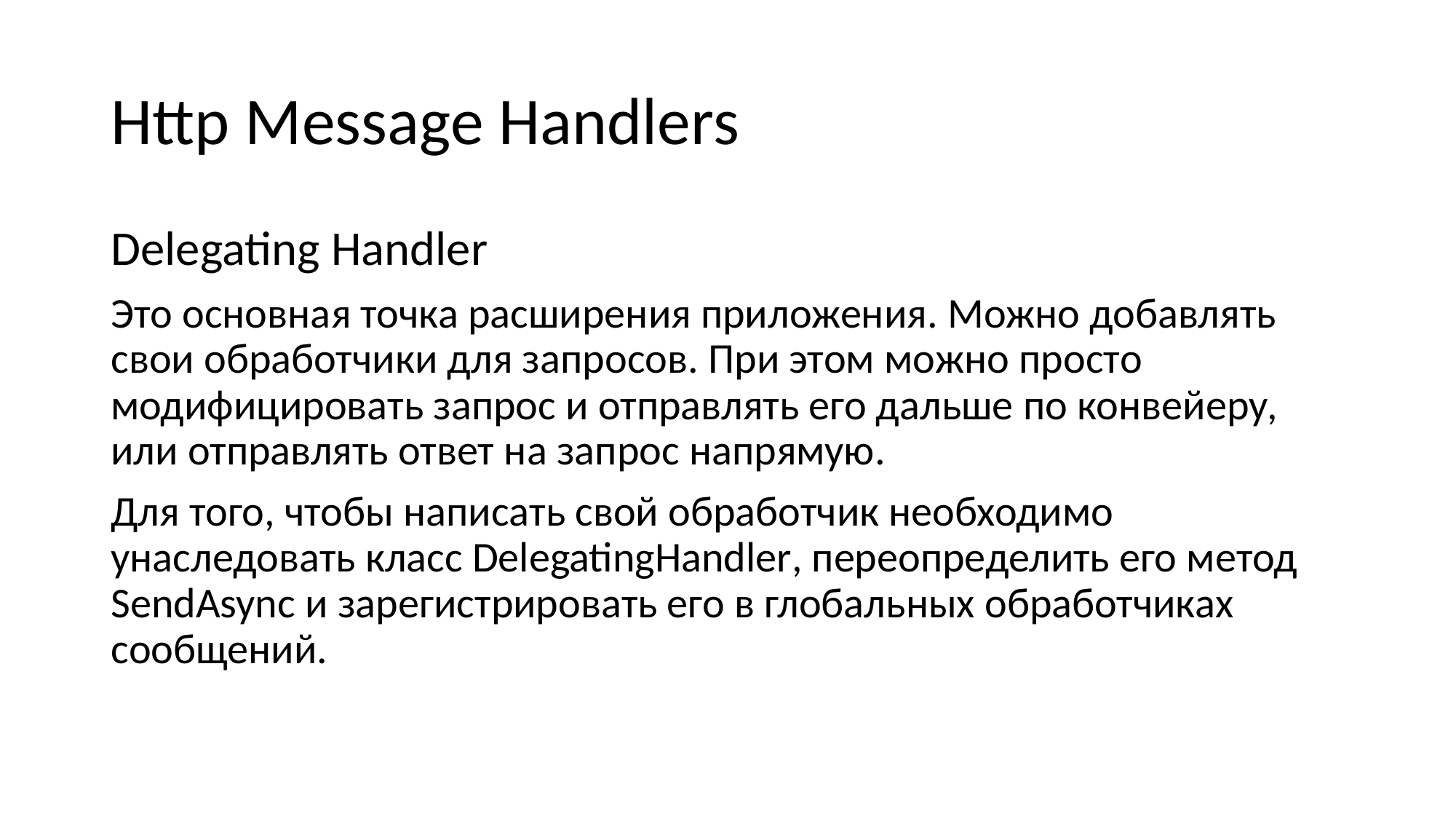

# Http Message Handlers
Delegating Handler
Это основная точка расширения приложения. Можно добавлять свои обработчики для запросов. При этом можно просто модифицировать запрос и отправлять его дальше по конвейеру, или отправлять ответ на запрос напрямую.
Для того, чтобы написать свой обработчик необходимо унаследовать класс DelegatingHandler, переопределить его метод SendAsync и зарегистрировать его в глобальных обработчиках сообщений.